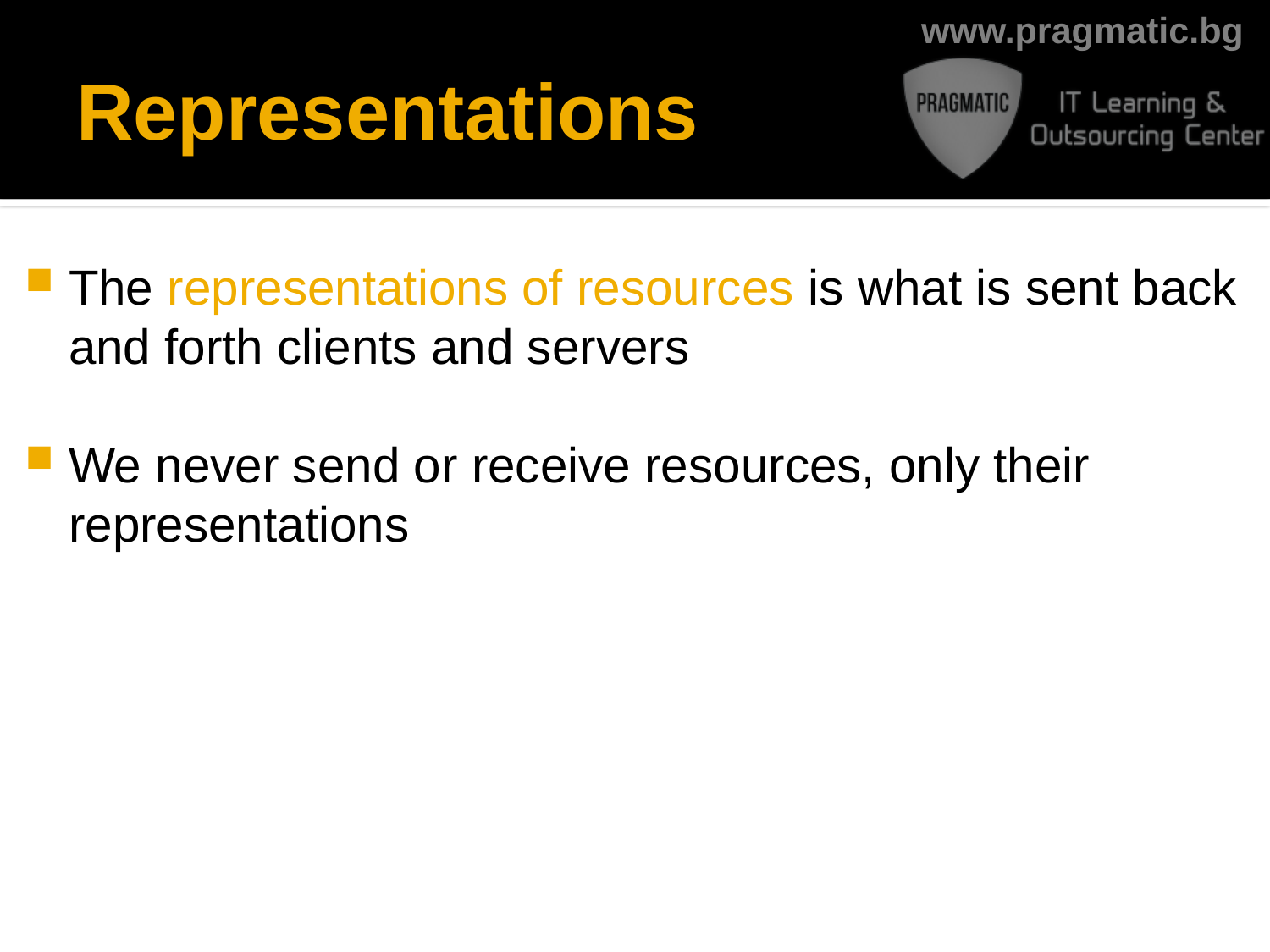

# Representations
The representations of resources is what is sent back and forth clients and servers

We never send or receive resources, only their representations